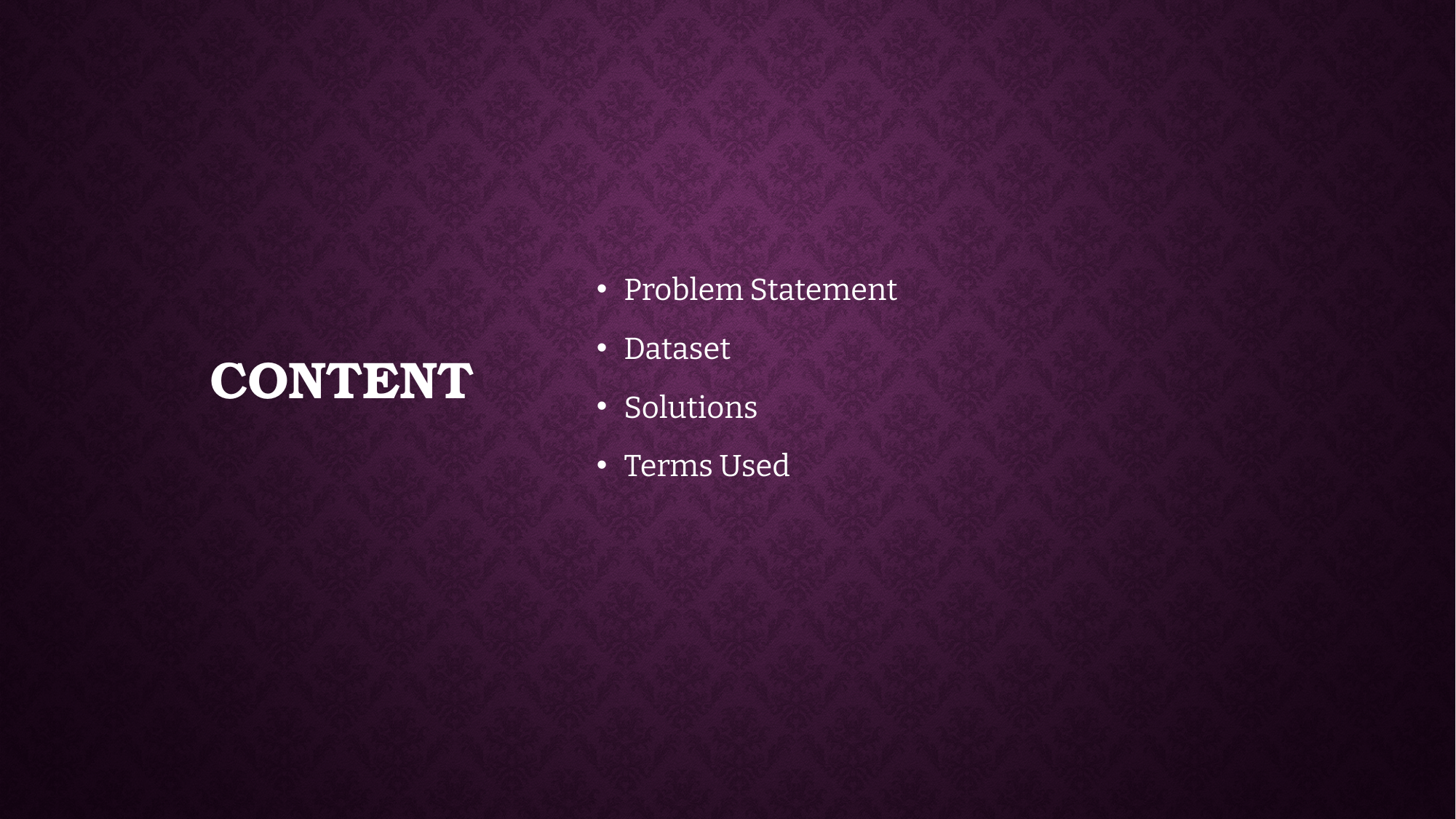

# CONTENT
Problem Statement
Dataset
Solutions
Terms Used